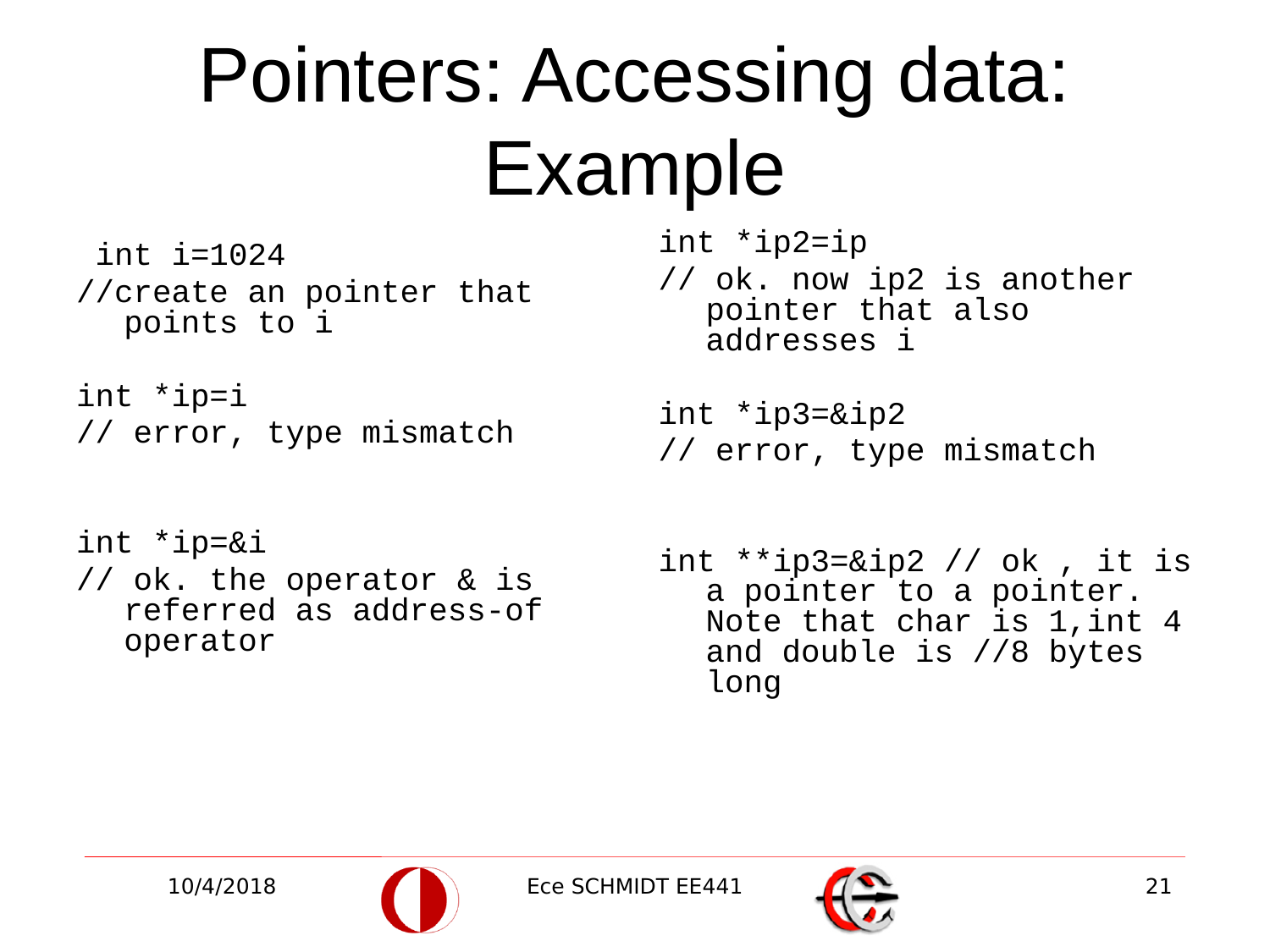

# Pointers: Accessing data: Example

 int i=1024
//create an pointer that points to i

int *ip=i
// error, type mismatch

int *ip=&i
// ok. the operator & is referred as address-of operator

int *ip2=ip
// ok. now ip2 is another pointer that also addresses i

int *ip3=&ip2
// error, type mismatch

int **ip3=&ip2 // ok , it is a pointer to a pointer. Note that char is 1,int 4 and double is //8 bytes long

10/4/2018
Ece SCHMIDT EE441
21